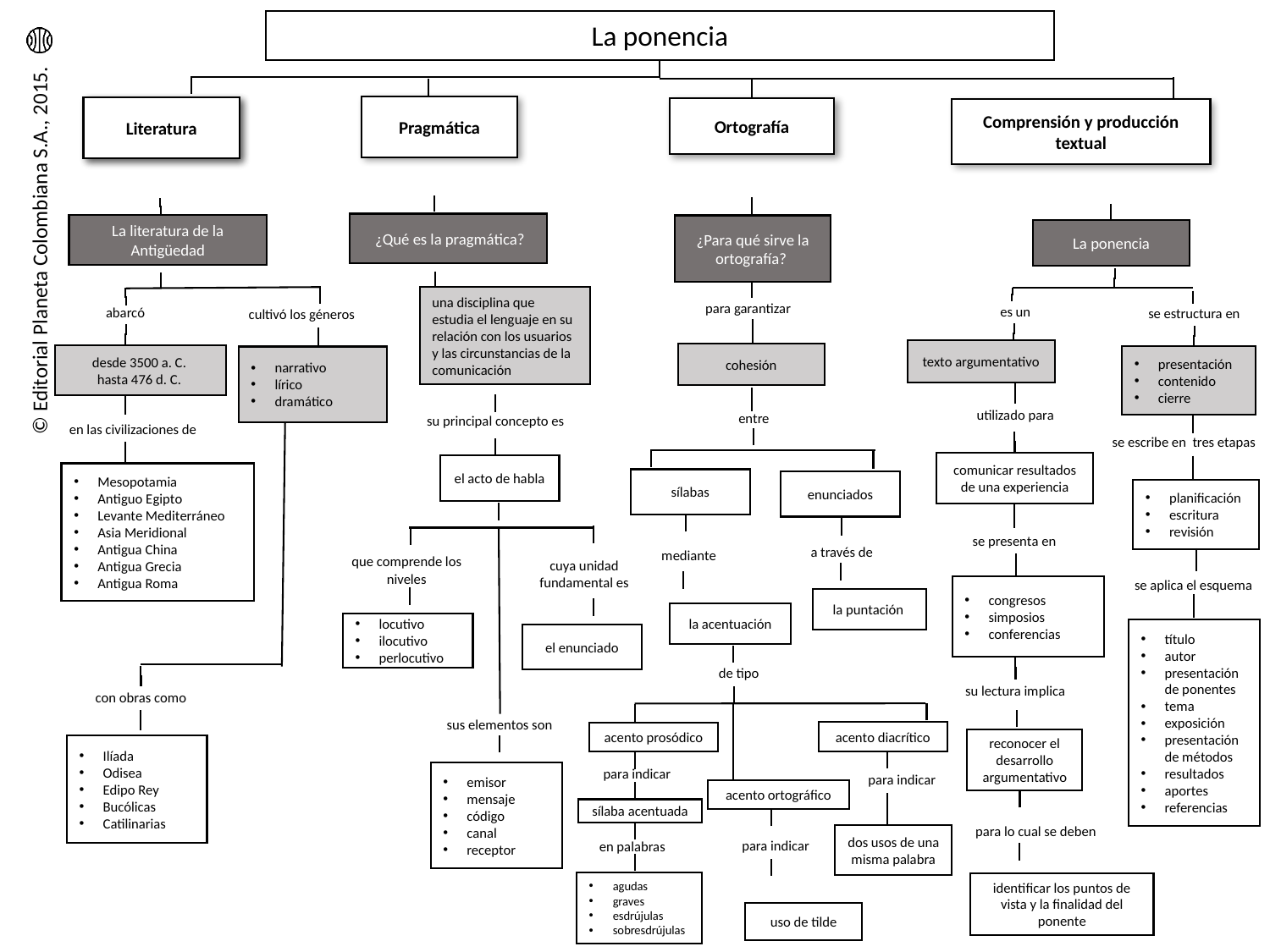

La ponencia
Pragmática
Literatura de la Antigüedad
Literatura
Ortografía
Comprensión y producción textual
 ¿Qué es la pragmática?
La literatura de la Antigüedad
¿Para qué sirve la ortografía?
La ponencia
una disciplina que estudia el lenguaje en su relación con los usuarios y las circunstancias de la comunicación
para garantizar
es un
abarcó
se estructura en
cultivó los géneros
texto argumentativo
cohesión

desde 3500 a. C.
hasta 476 d. C.

presentación
contenido
cierre

narrativo
lírico
dramático

utilizado para
entre
su principal concepto es

se escribe en  tres etapas
en las civilizaciones de
comunicar resultados de una experiencia
el acto de habla

Mesopotamia
Antiguo Egipto
Levante Mediterráneo
Asia Meridional
Antigua China
Antigua Grecia
Antigua Roma
mediante
sílabas
enunciados

planificación
escritura
revisión
se presenta en
a través de
mediante
que comprende los niveles
cuya unidad fundamental es
se aplica el esquema
congresos
simposios
conferencias
la puntación
la acentuación
locutivo
ilocutivo
perlocutivo

título
autor
presentación de ponentes
tema
exposición
presentación de métodos
resultados
aportes
referencias
el enunciado
de tipo
su lectura implica
con obras como
sus elementos son
acento diacrítico
acento prosódico
reconocer el desarrollo argumentativo

Ilíada
Odisea
Edipo Rey
Bucólicas
Catilinarias

para indicar
emisor
mensaje
código
canal
receptor
para indicar
acento ortográfico
sílaba acentuada
para lo cual se deben
dos usos de una misma palabra
para indicar
en palabras
agudas
graves
esdrújulas
sobresdrújulas
identificar los puntos de vista y la finalidad del ponente
uso de tilde